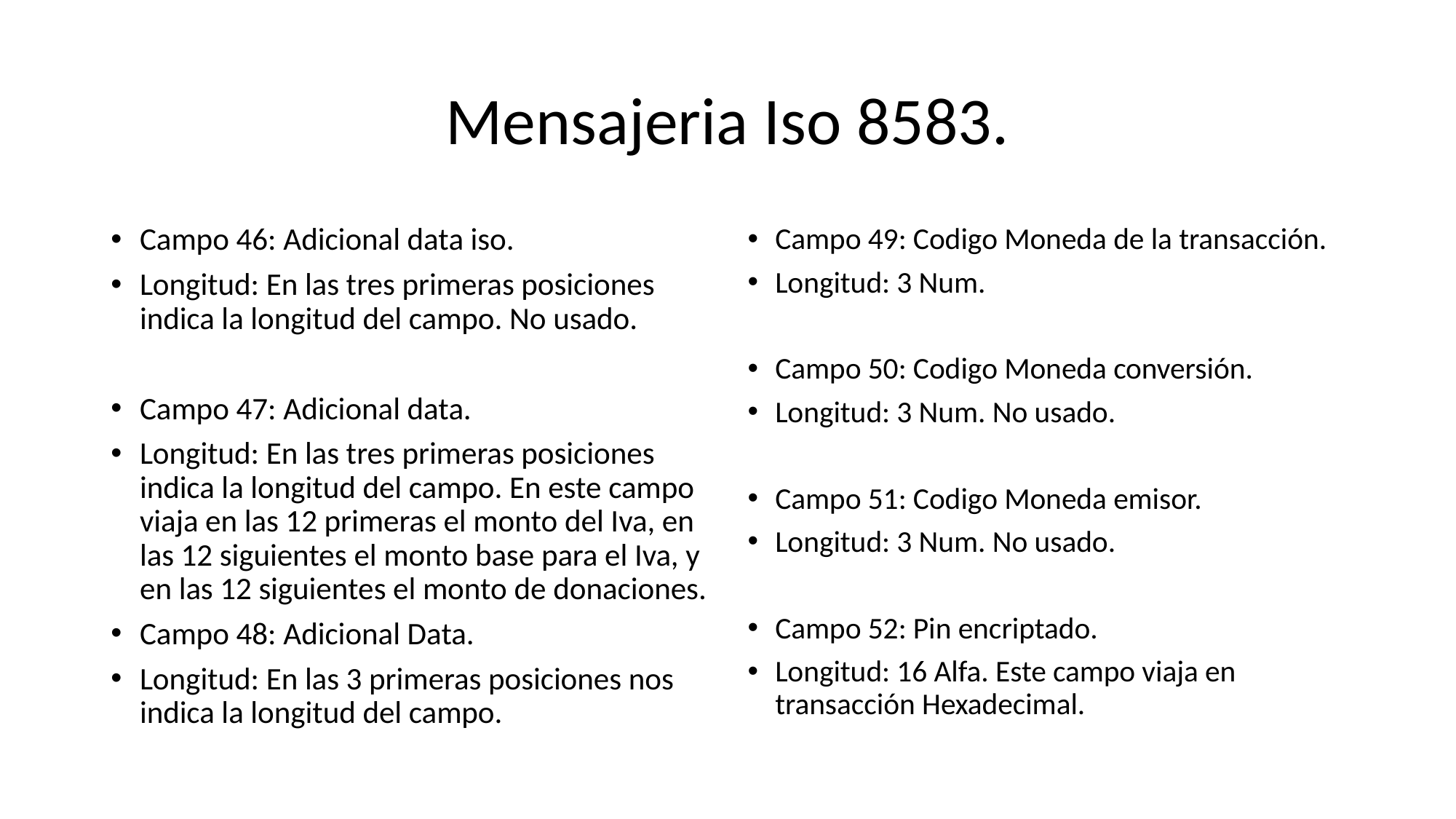

# Mensajeria Iso 8583.
Campo 46: Adicional data iso.
Longitud: En las tres primeras posiciones indica la longitud del campo. No usado.

Campo 47: Adicional data.
Longitud: En las tres primeras posiciones indica la longitud del campo. En este campo viaja en las 12 primeras el monto del Iva, en las 12 siguientes el monto base para el Iva, y en las 12 siguientes el monto de donaciones.
Campo 48: Adicional Data.
Longitud: En las 3 primeras posiciones nos indica la longitud del campo.
Campo 49: Codigo Moneda de la transacción.
Longitud: 3 Num.

Campo 50: Codigo Moneda conversión.
Longitud: 3 Num. No usado.

Campo 51: Codigo Moneda emisor.
Longitud: 3 Num. No usado.

Campo 52: Pin encriptado.
Longitud: 16 Alfa. Este campo viaja en transacción Hexadecimal.